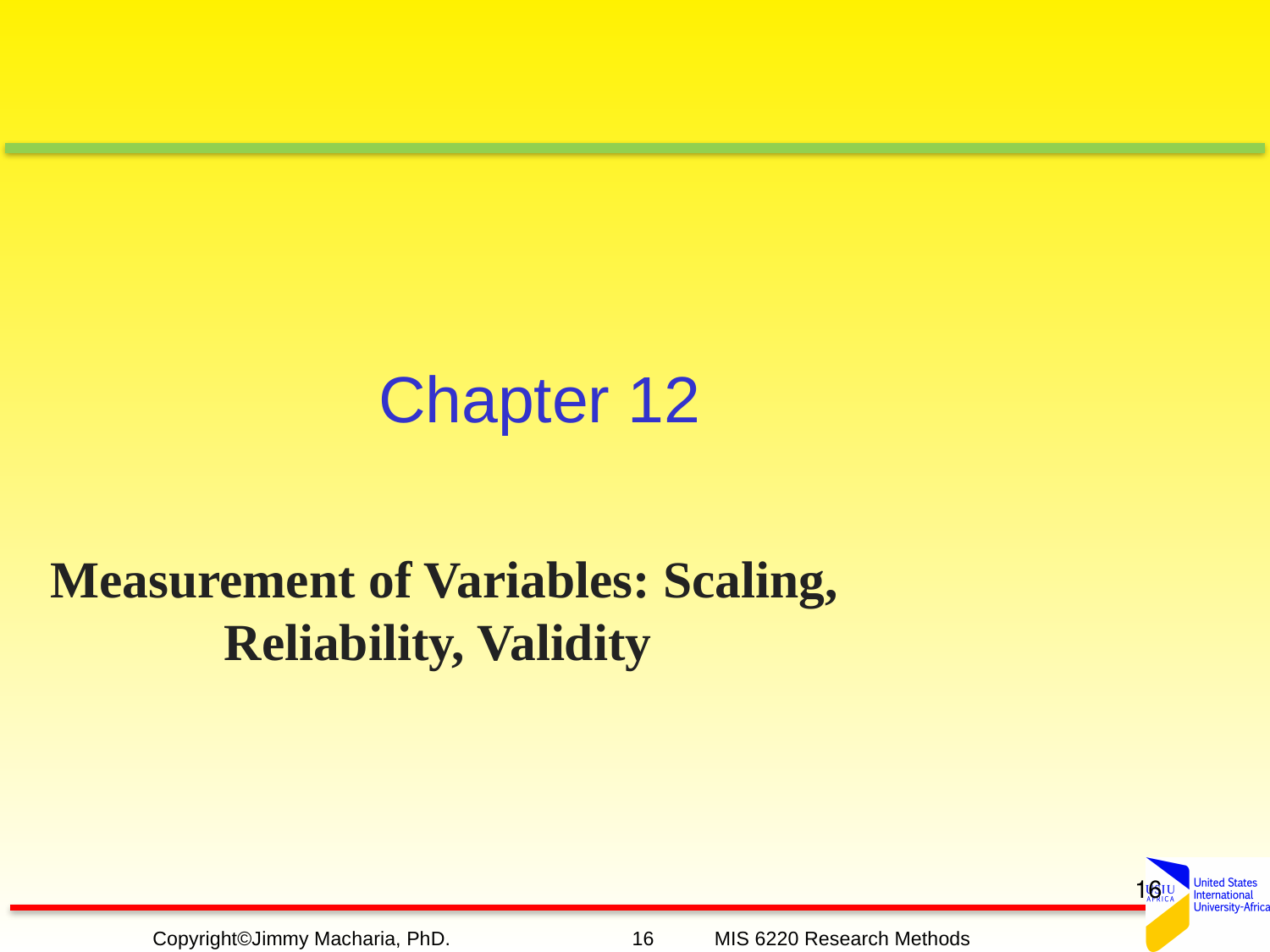

Chapter 12
Measurement of Variables: Scaling, Reliability, Validity
16